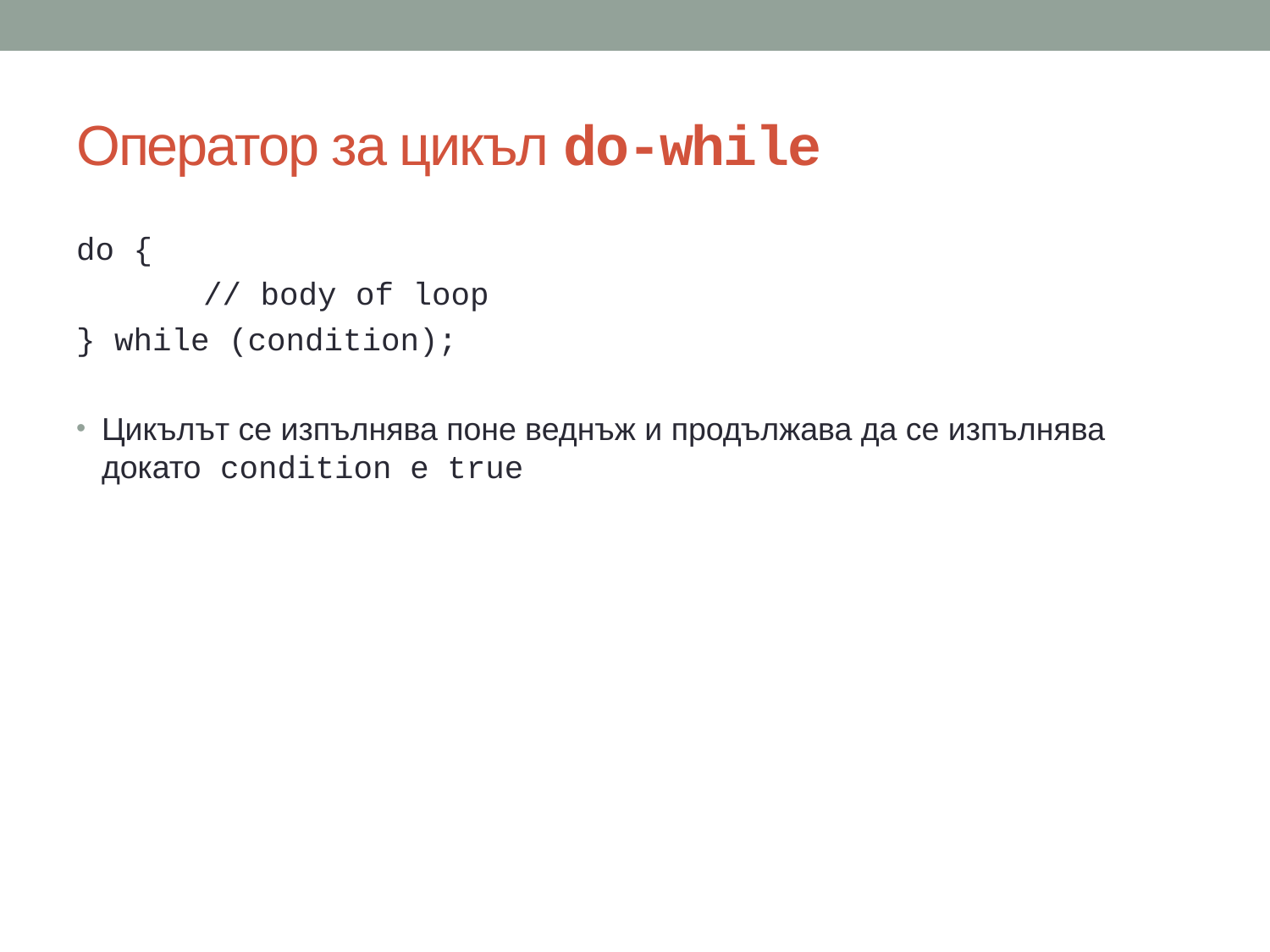

# Оператор за цикъл do-while
do {
	// body of loop
} while (condition);

Цикълът се изпълнява поне веднъж и продължава да се изпълнява докато condition e true